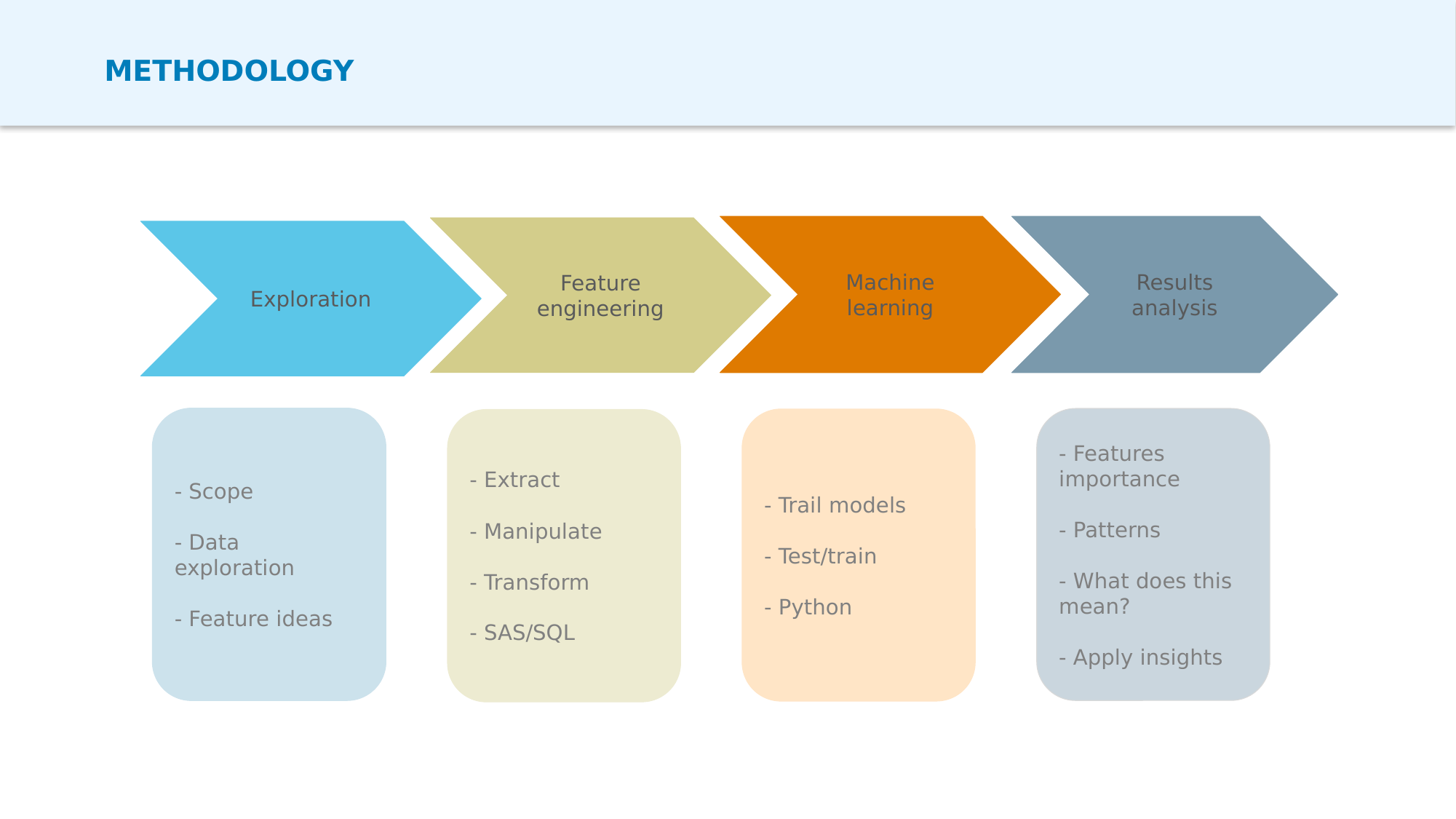

# METHODOLOGY
Results analysis
Machine learning
Feature engineering
Exploration
- Scope

- Data exploration

- Feature ideas
- Features importance

- Patterns

- What does this mean?

- Apply insights
- Trail models

- Test/train

- Python
- Extract

- Manipulate

- Transform

- SAS/SQL